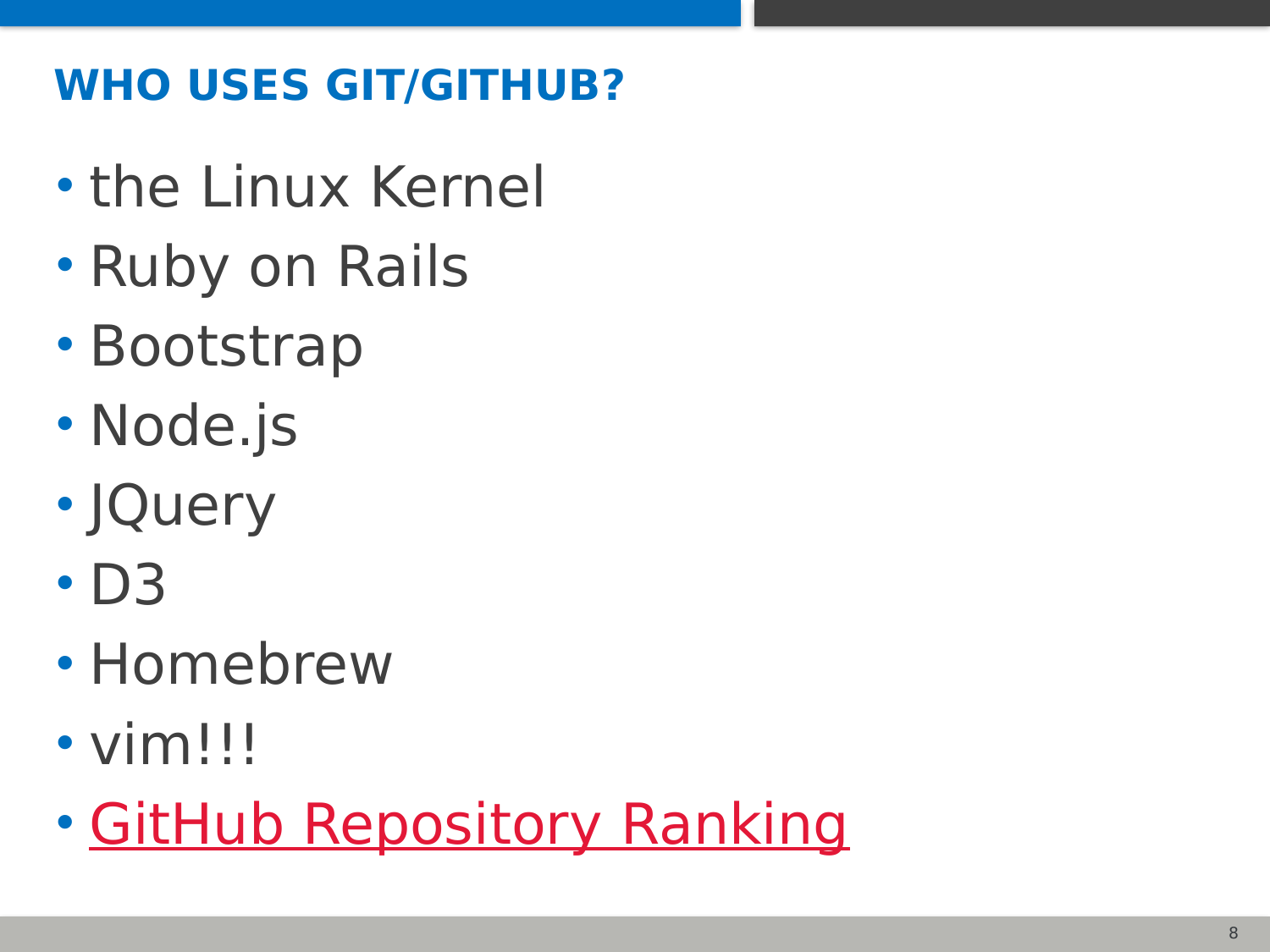

# who uses Git/Github?
the Linux Kernel
Ruby on Rails
Bootstrap
Node.js
JQuery
D3
Homebrew
vim!!!
GitHub Repository Ranking